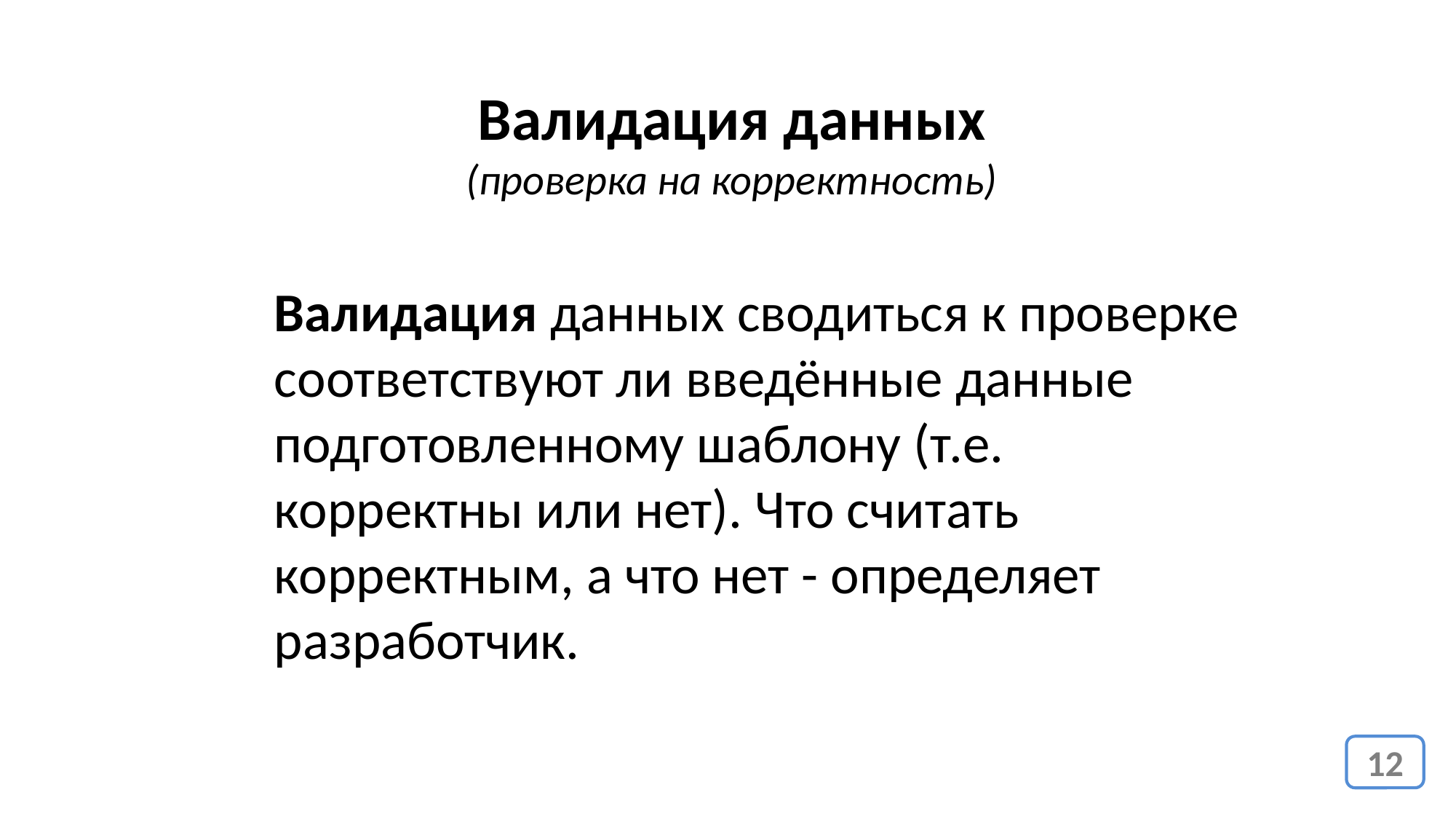

Валидация данных
(проверка на корректность)
Валидация данных сводиться к проверке соответствуют ли введённые данные подготовленному шаблону (т.е. корректны или нет). Что считать корректным, а что нет - определяет разработчик.
12